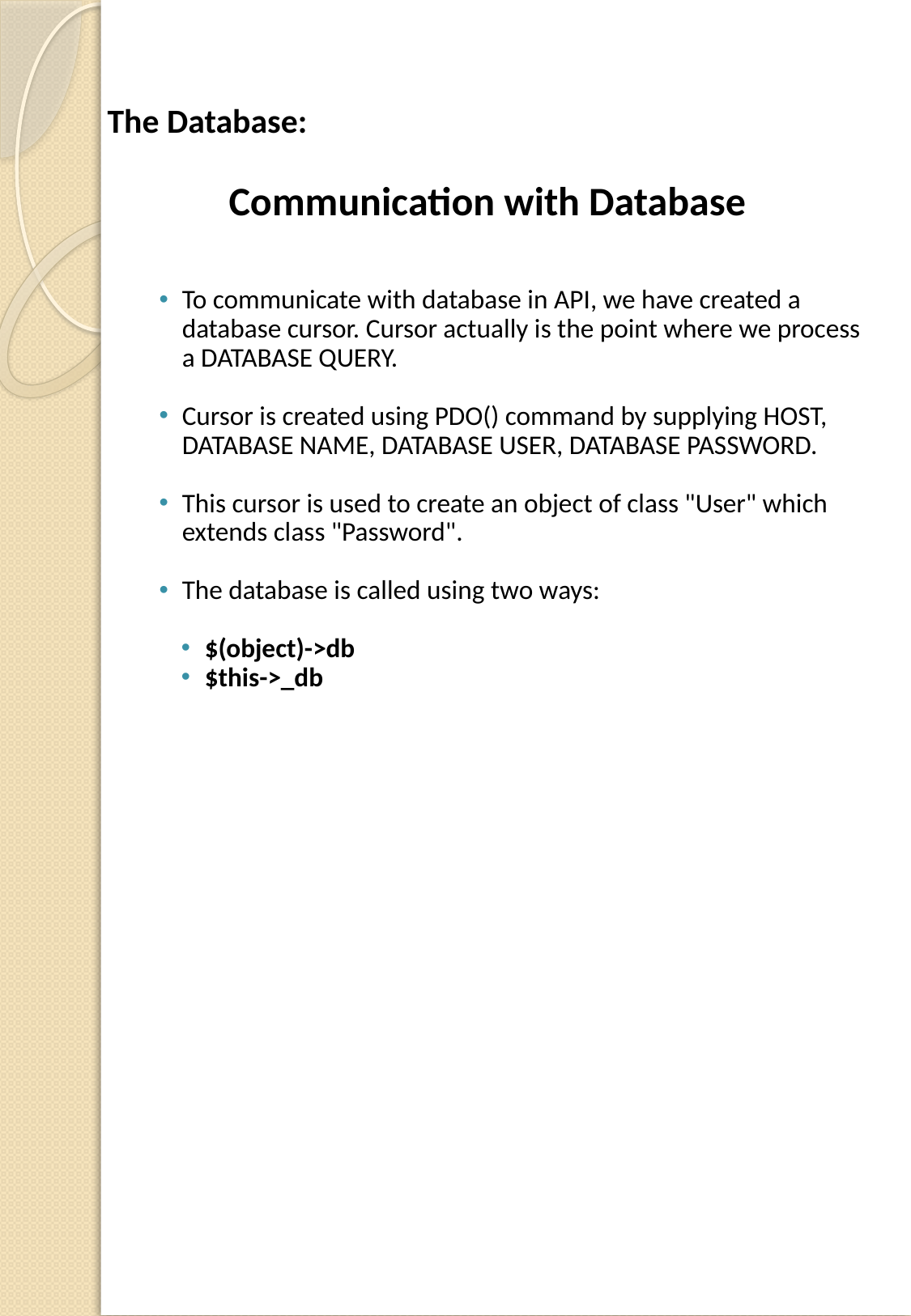

# The Database:
Communication with Database
To communicate with database in API, we have created a database cursor. Cursor actually is the point where we process a DATABASE QUERY.

Cursor is created using PDO() command by supplying HOST, DATABASE NAME, DATABASE USER, DATABASE PASSWORD.

This cursor is used to create an object of class "User" which extends class "Password".

The database is called using two ways:

$(object)->db
$this->_db